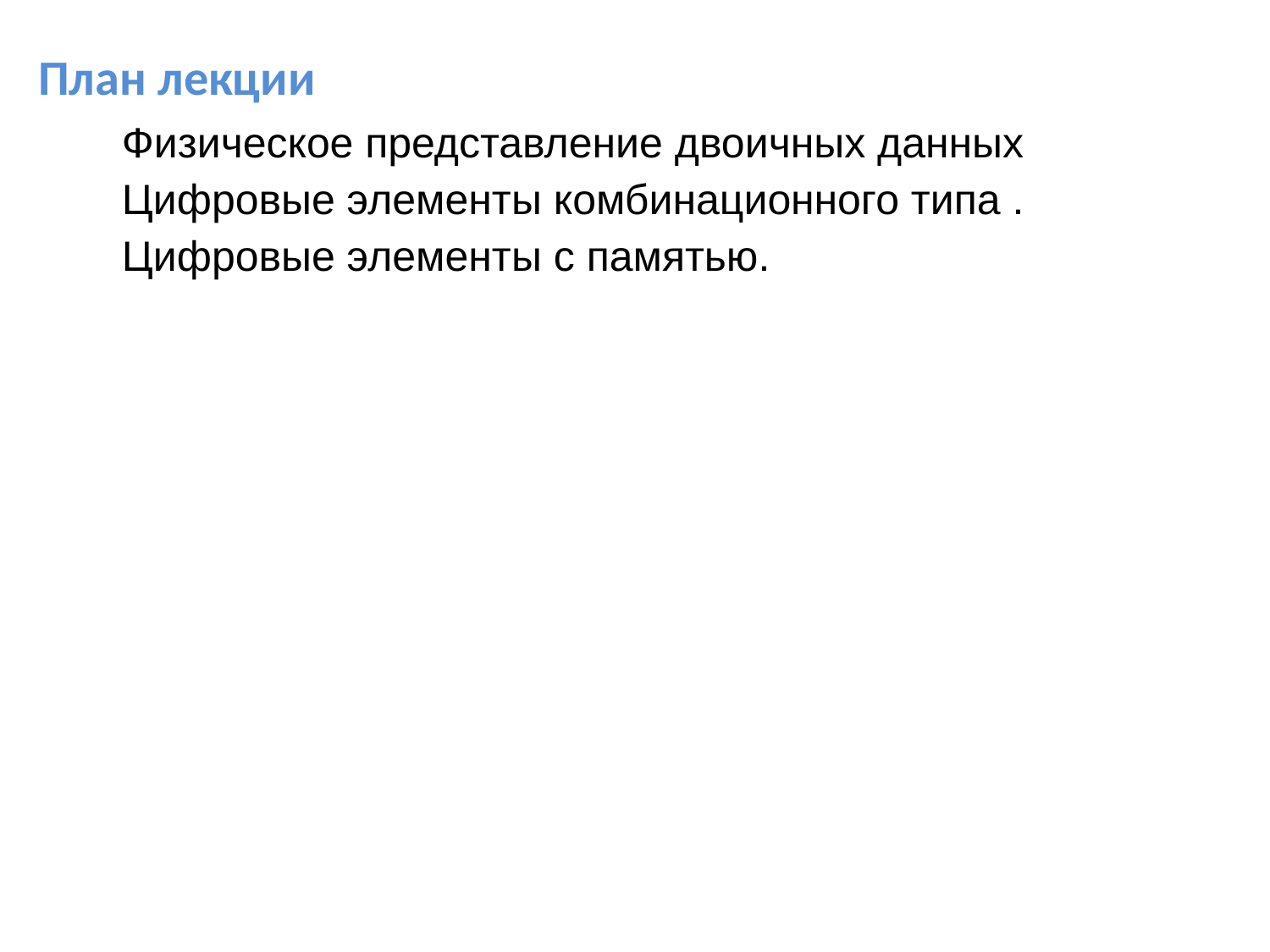

# План лекции
Физическое представление двоичных данных
Цифровые элементы комбинационного типа .
Цифровые элементы с памятью.